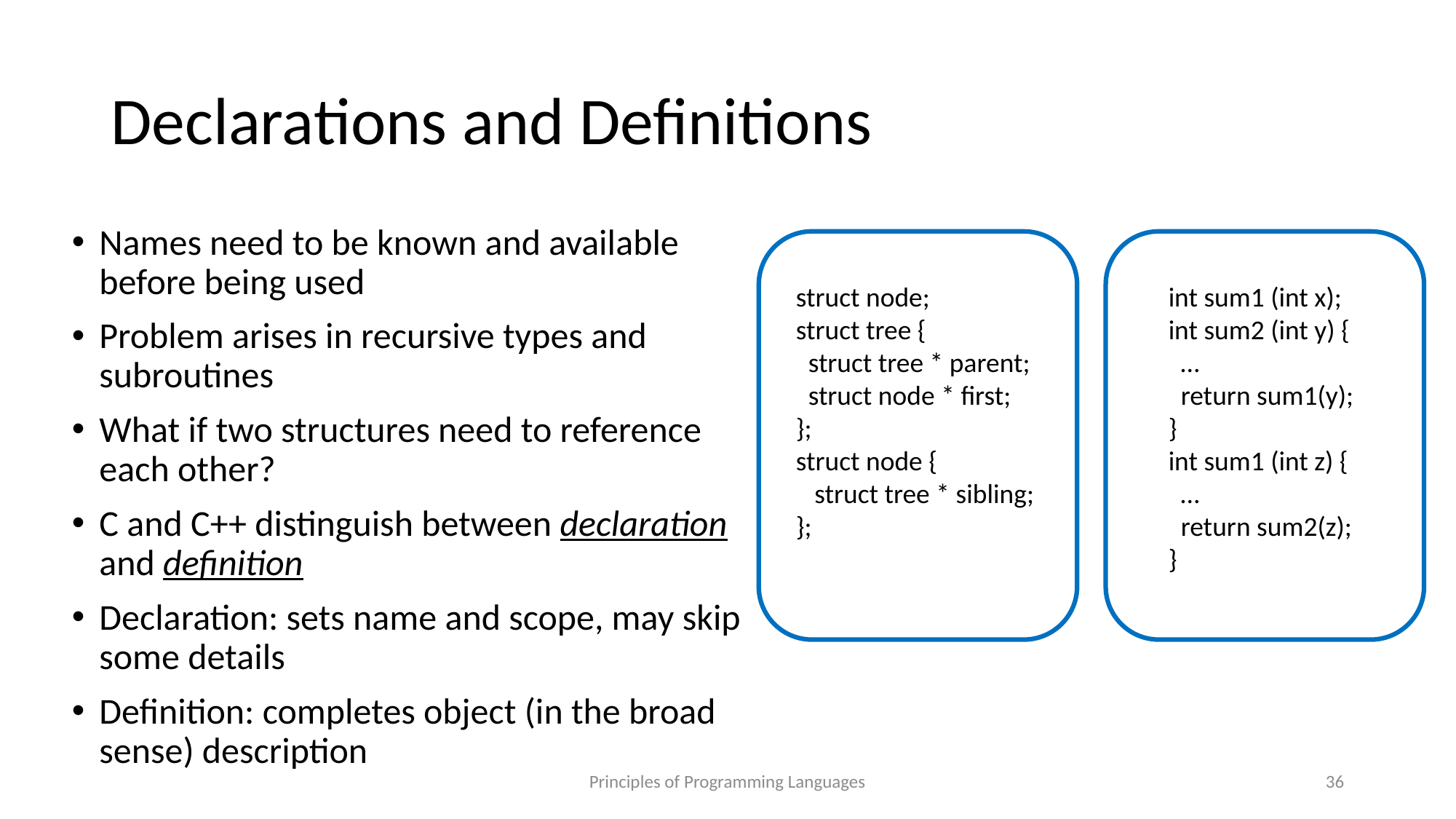

# Declarations and Definitions
Names need to be known and available before being used
Problem arises in recursive types and subroutines
What if two structures need to reference each other?
C and C++ distinguish between declaration and definition
Declaration: sets name and scope, may skip some details
Definition: completes object (in the broad sense) description

struct node;
struct tree {
  struct tree * parent;
  struct node * first;
};
struct node {
   struct tree * sibling;
};
int sum1 (int x);
int sum2 (int y) {
  …
  return sum1(y);
}
int sum1 (int z) {
  …
  return sum2(z);
}
Principles of Programming Languages
36